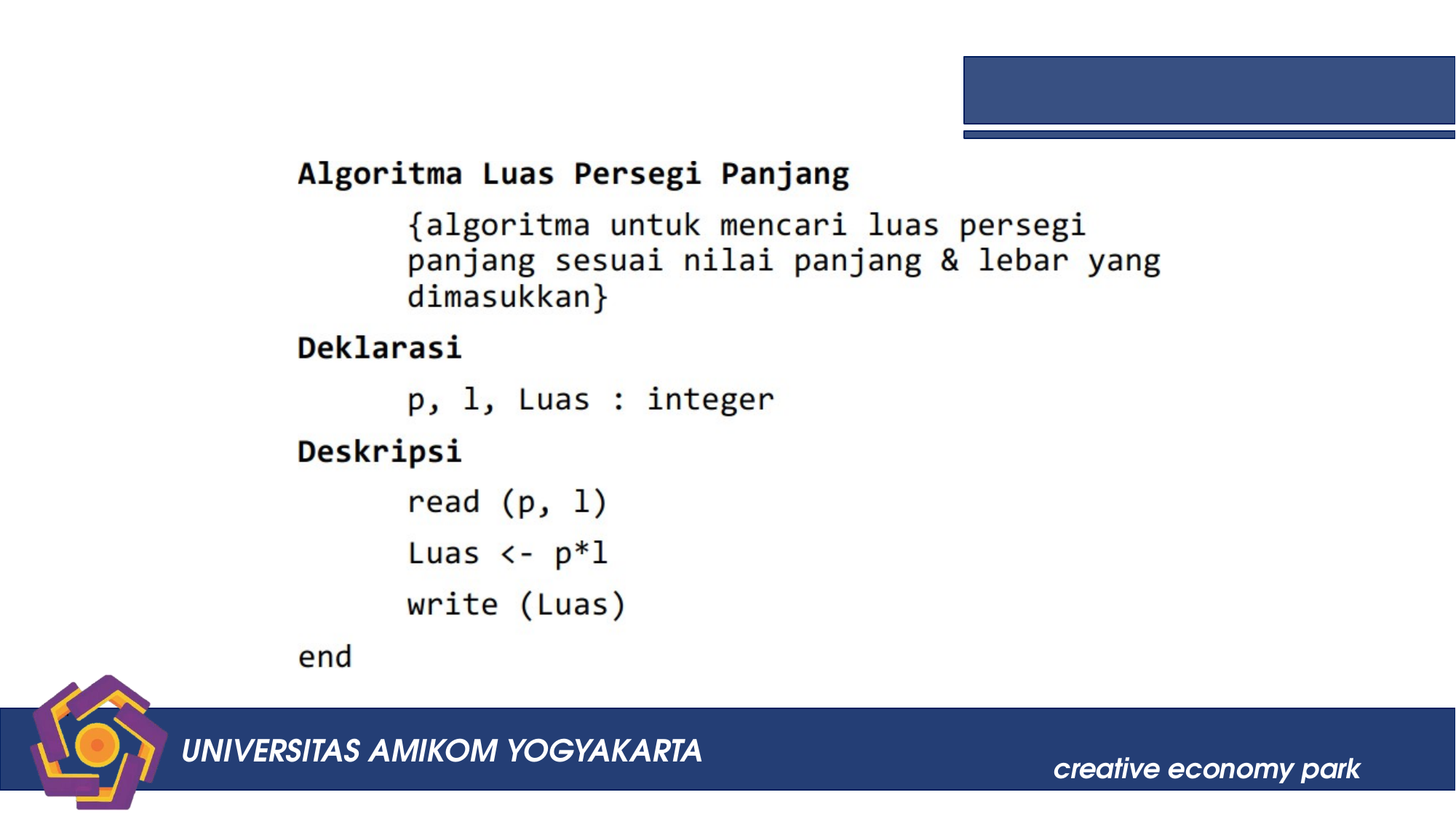

# Contoh Pseudocode

UNIVERSITAS AMIKOM YOGYAKARTA
creative economy park